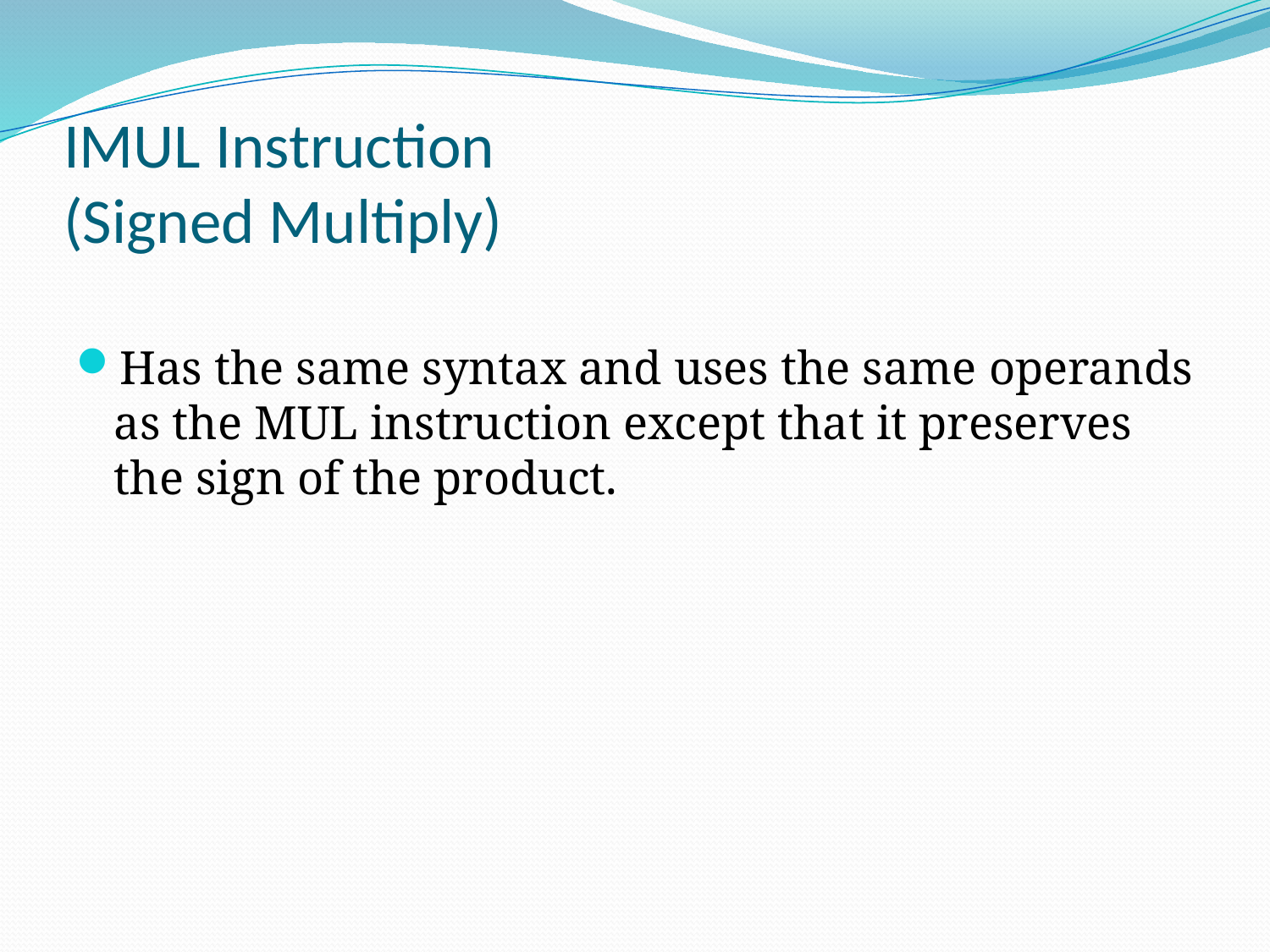

# IMUL Instruction (Signed Multiply)

Has the same syntax and uses the same operands as the MUL instruction except that it preserves the sign of the product.